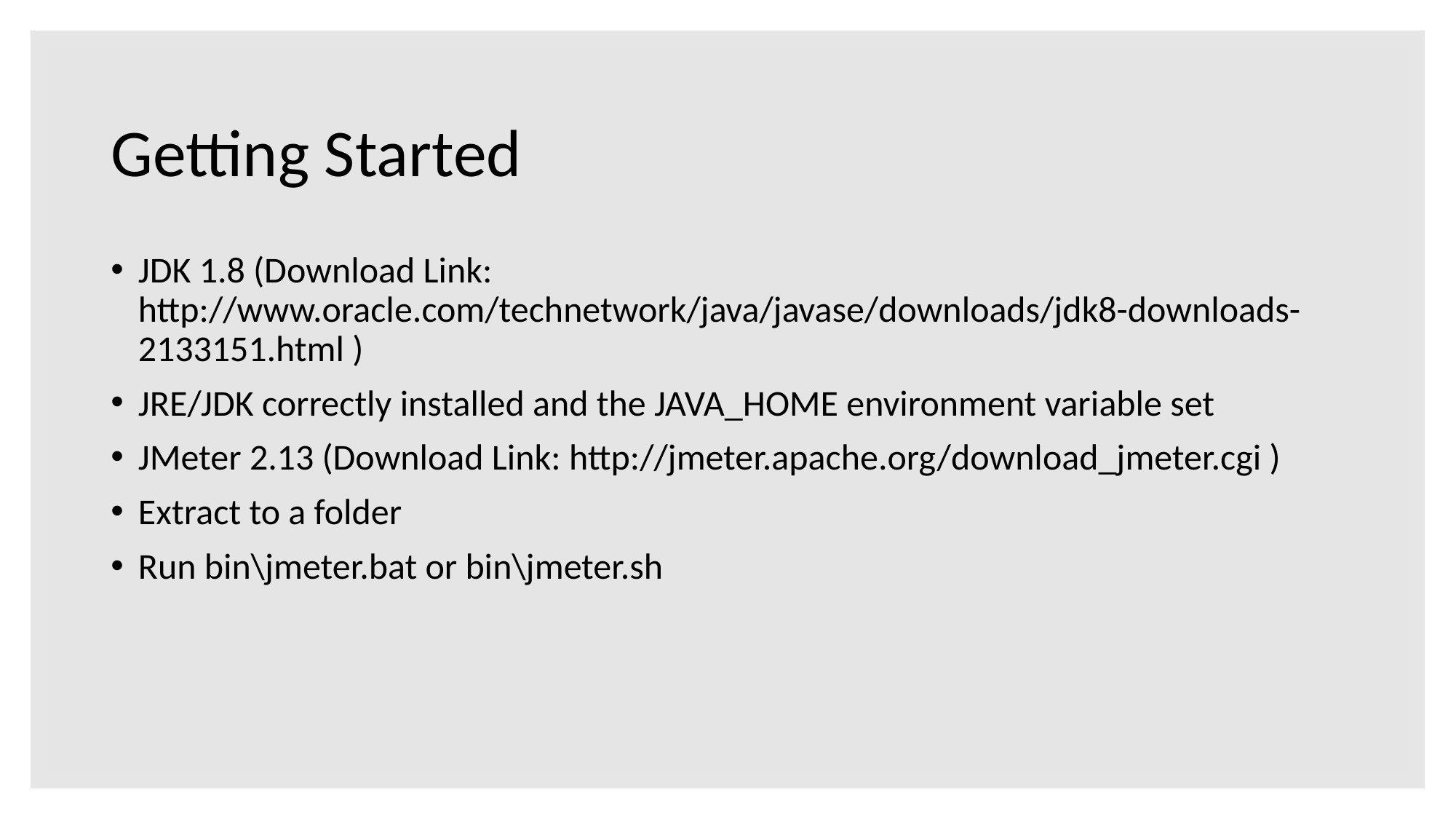

# Getting Started
JDK 1.8 (Download Link: http://www.oracle.com/technetwork/java/javase/downloads/jdk8-downloads-2133151.html )
JRE/JDK correctly installed and the JAVA_HOME environment variable set
JMeter 2.13 (Download Link: http://jmeter.apache.org/download_jmeter.cgi )
Extract to a folder
Run bin\jmeter.bat or bin\jmeter.sh